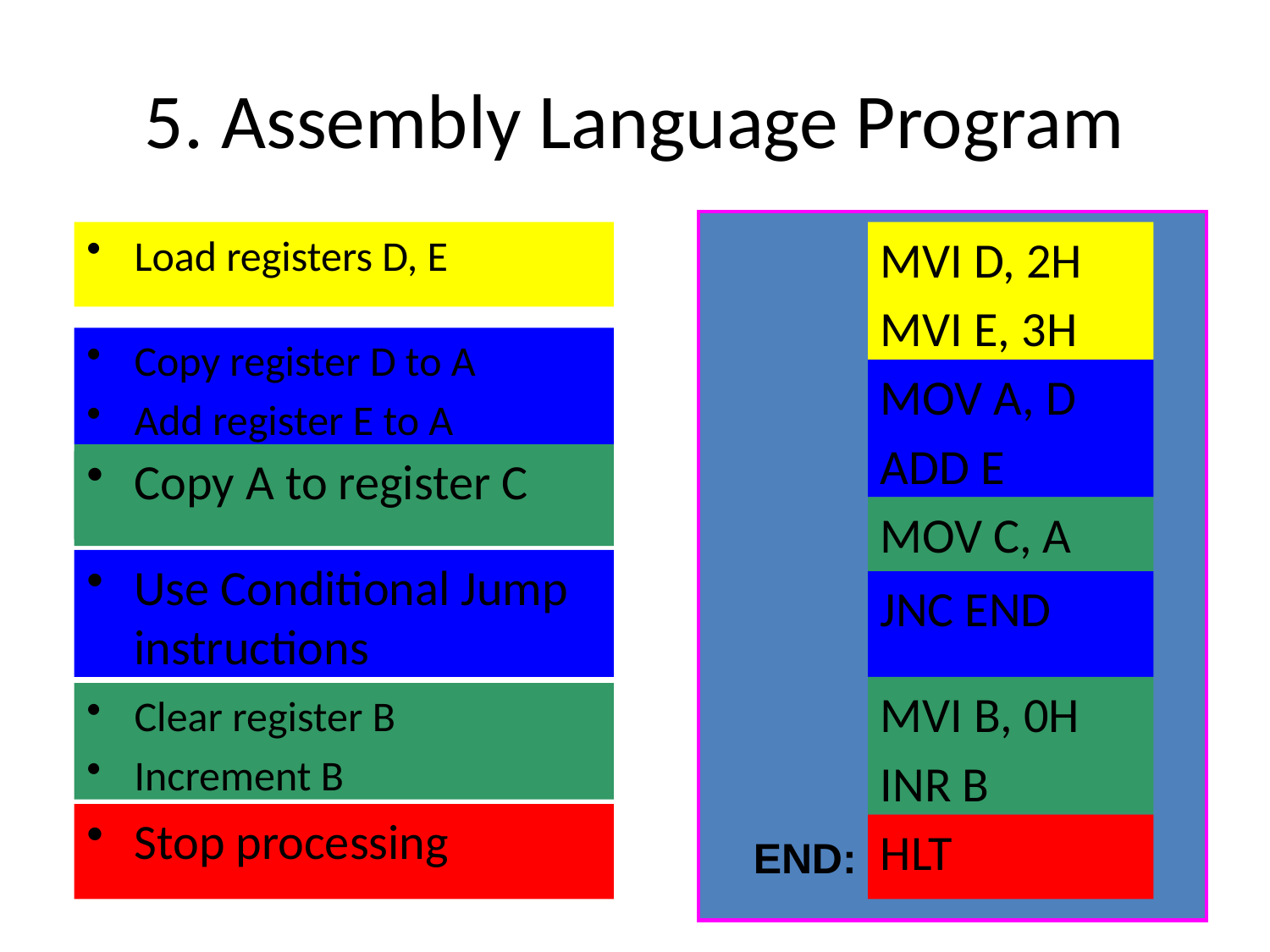

# 5. Assembly Language Program

Load registers D, E
MVI D, 2H
MVI E, 3H
Copy register D to A
Add register E to A
MOV A, D
ADD E
Copy A to register C

Copy A to register C

MOV C, A

Use Conditional Jump instructions
JNC END
MVI B, 0H
INR B
Clear register B
Increment B
Stop processing

HLT
END: